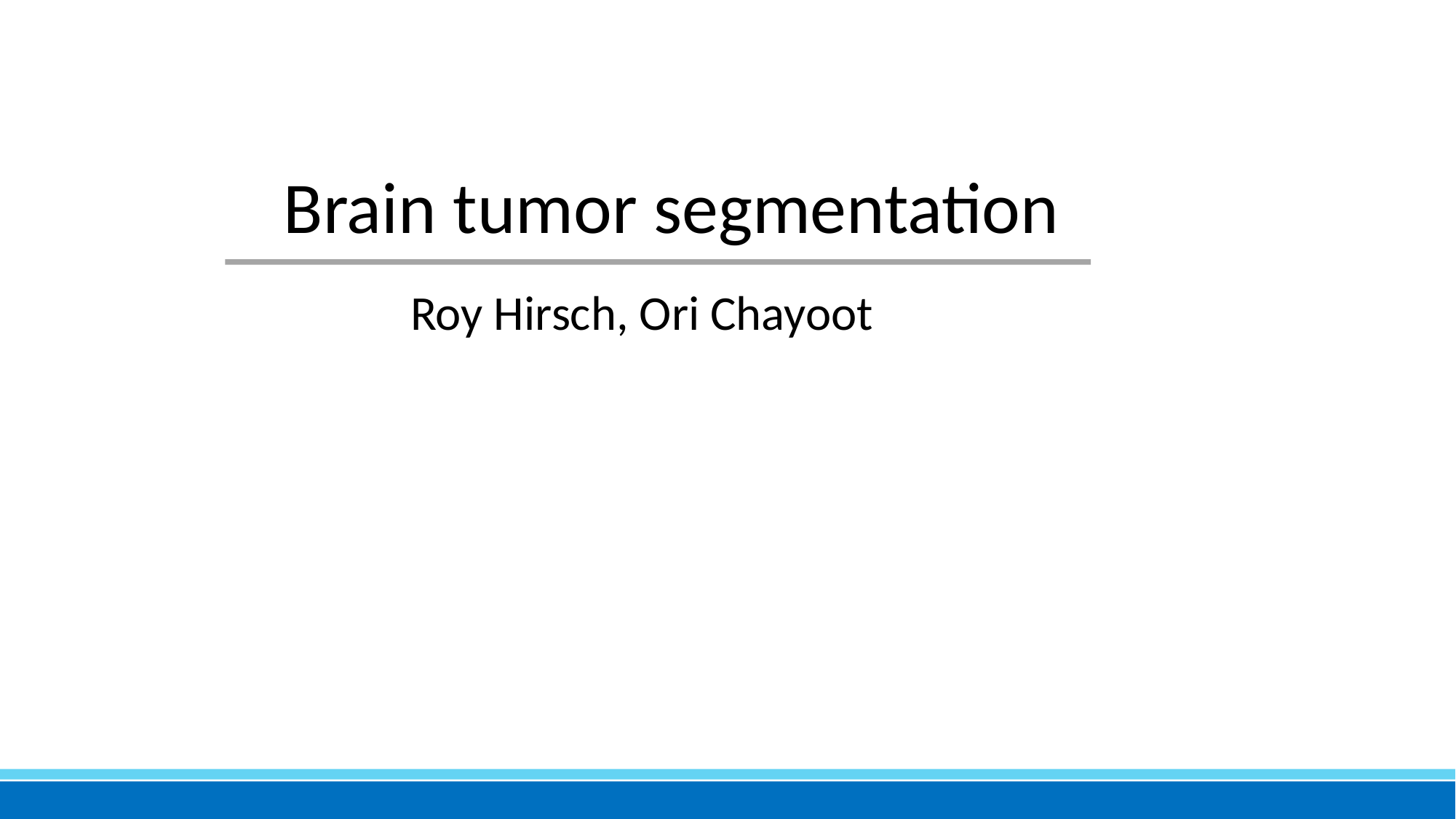

# Brain tumor segmentation

Roy Hirsch, Ori Chayoot